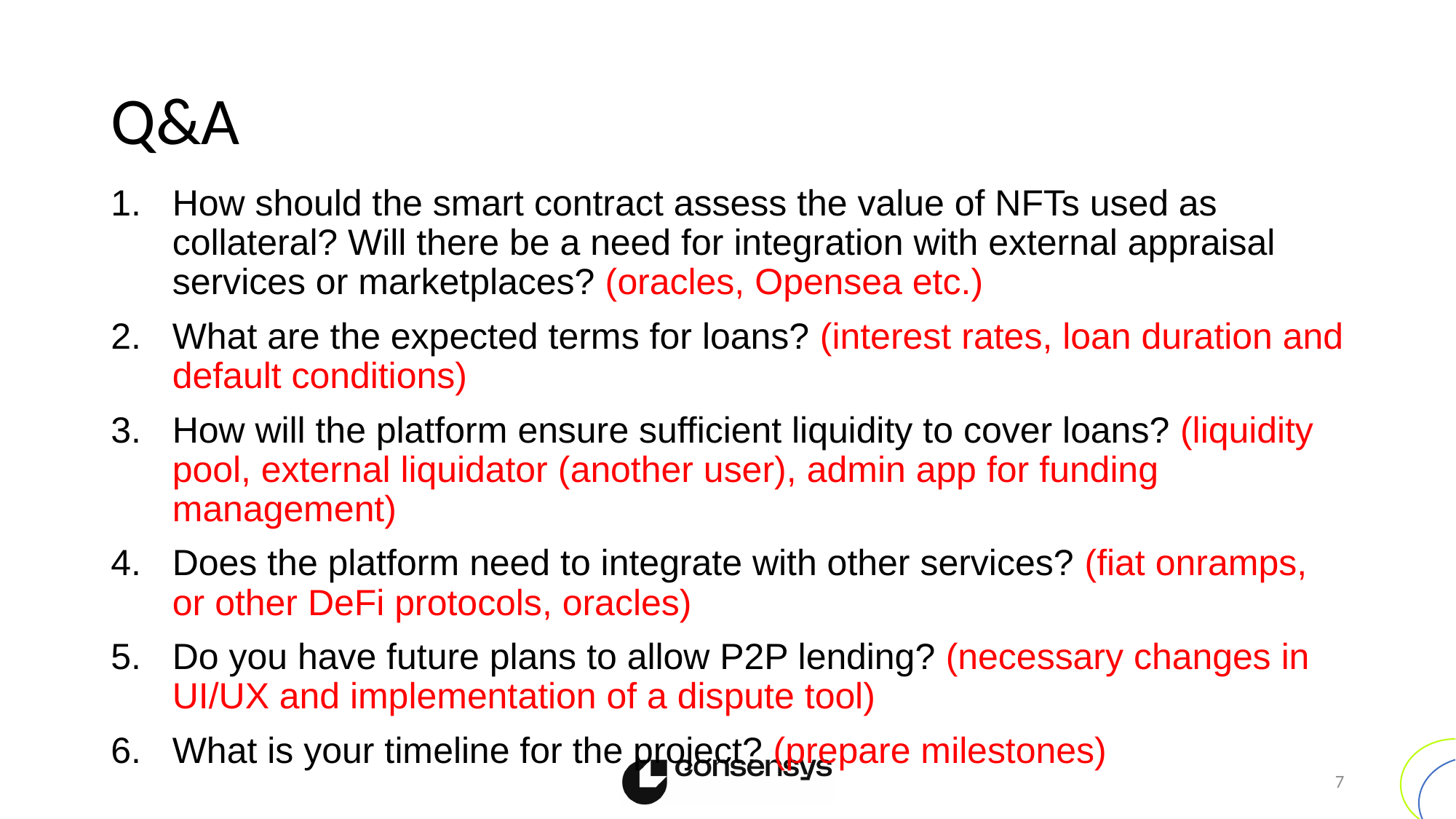

# Q&A
How should the smart contract assess the value of NFTs used as collateral? Will there be a need for integration with external appraisal services or marketplaces? (oracles, Opensea etc.)
What are the expected terms for loans? (interest rates, loan duration and default conditions)
How will the platform ensure sufficient liquidity to cover loans? (liquidity pool, external liquidator (another user), admin app for funding management)
Does the platform need to integrate with other services? (fiat onramps, or other DeFi protocols, oracles)
Do you have future plans to allow P2P lending? (necessary changes in UI/UX and implementation of a dispute tool)
What is your timeline for the project? (prepare milestones)
7